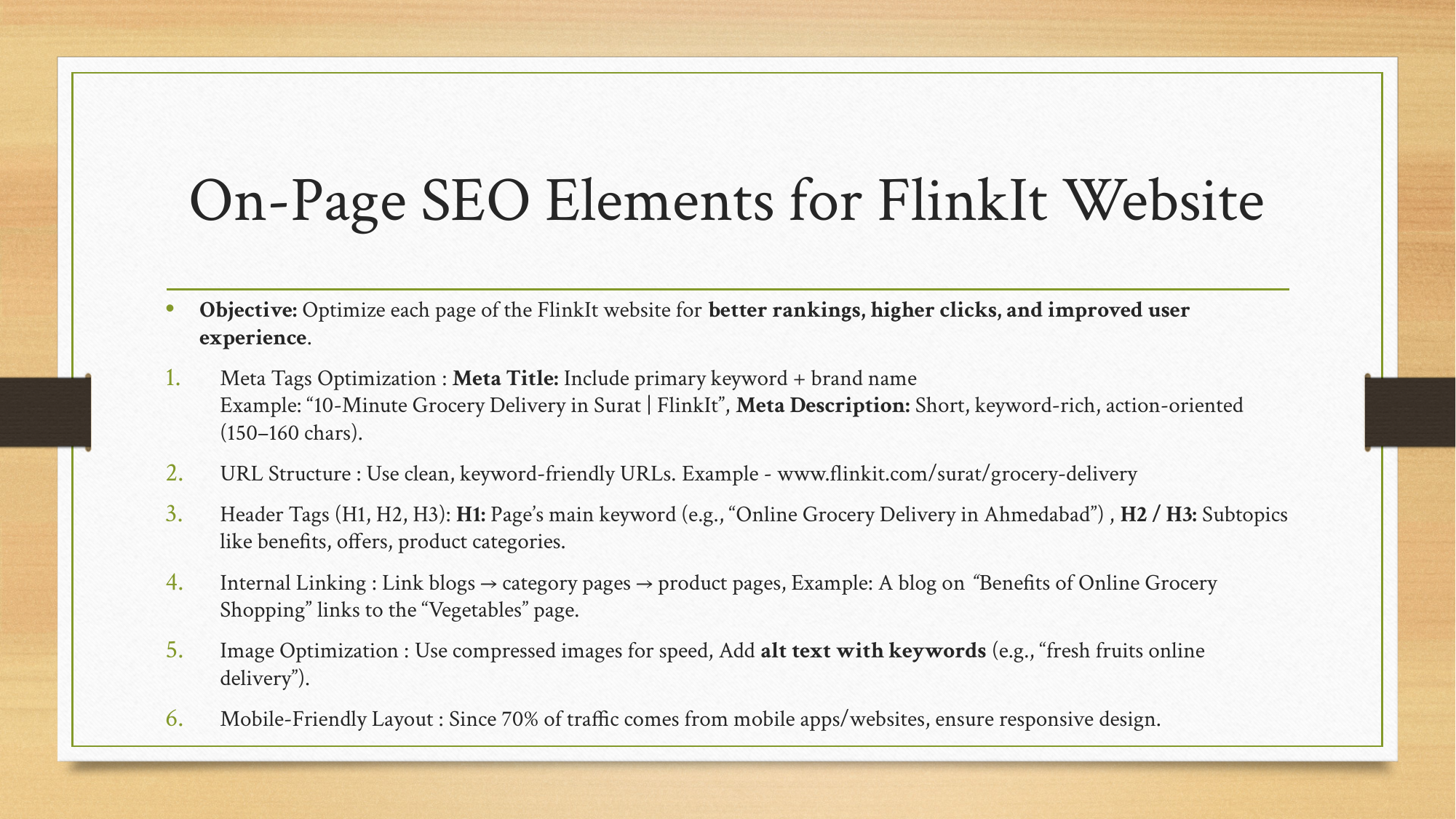

# On-Page SEO Elements for FlinkIt Website
Objective: Optimize each page of the FlinkIt website for better rankings, higher clicks, and improved user experience.
Meta Tags Optimization : Meta Title: Include primary keyword + brand name
Example: “10-Minute Grocery Delivery in Surat | FlinkIt”, Meta Description: Short, keyword-rich, action-oriented (150–160 chars).
URL Structure : Use clean, keyword-friendly URLs. Example - www.flinkit.com/surat/grocery-delivery
Header Tags (H1, H2, H3): H1: Page’s main keyword (e.g., “Online Grocery Delivery in Ahmedabad”) , H2 / H3: Subtopics like benefits, offers, product categories.
Internal Linking : Link blogs → category pages → product pages, Example: A blog on “Benefits of Online Grocery Shopping” links to the “Vegetables” page.
Image Optimization : Use compressed images for speed, Add alt text with keywords (e.g., “fresh fruits online delivery”).
Mobile-Friendly Layout : Since 70% of traffic comes from mobile apps/websites, ensure responsive design.